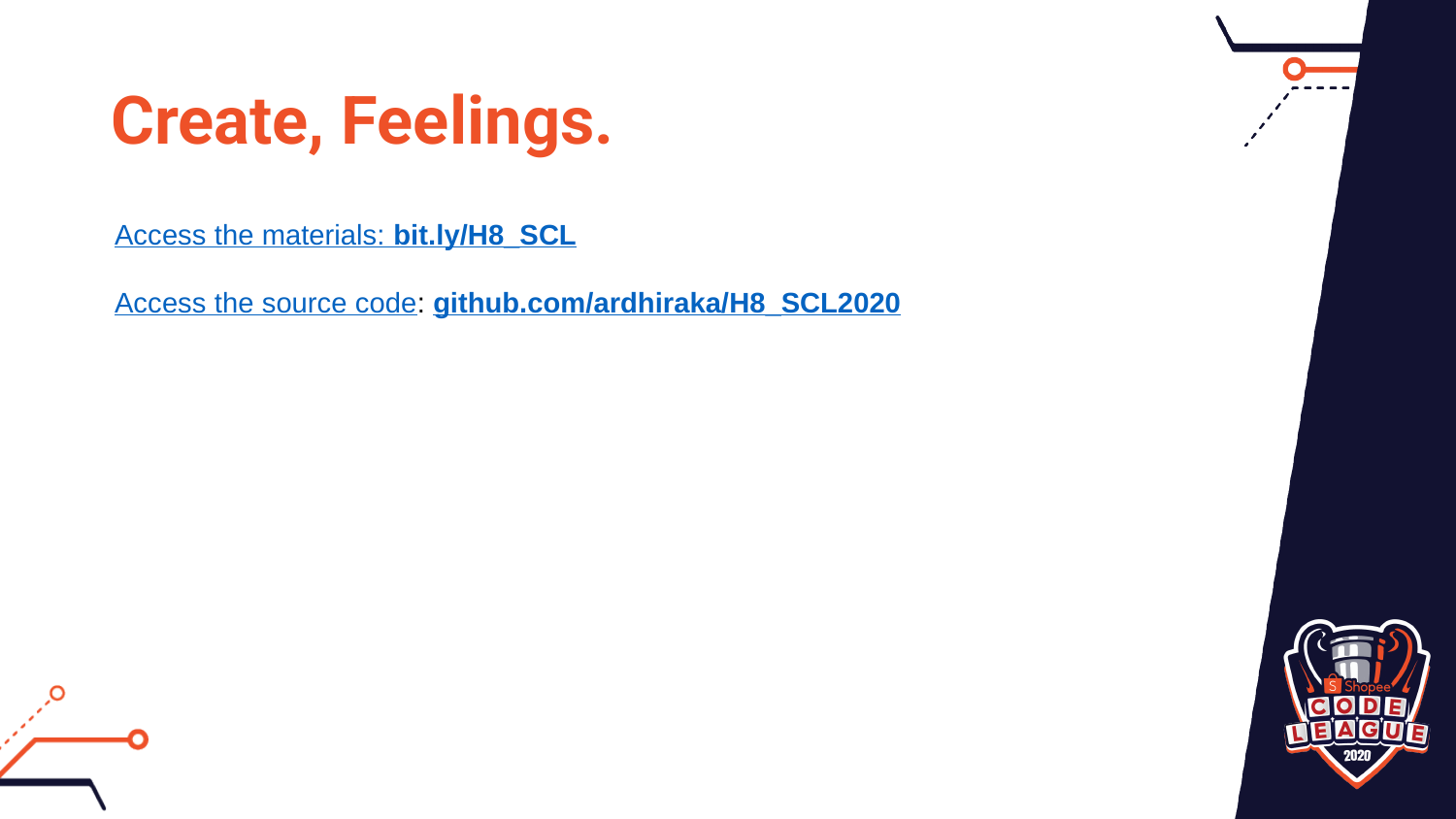

# Create, Feelings.
Access the materials: bit.ly/H8_SCL

Access the source code: github.com/ardhiraka/H8_SCL2020